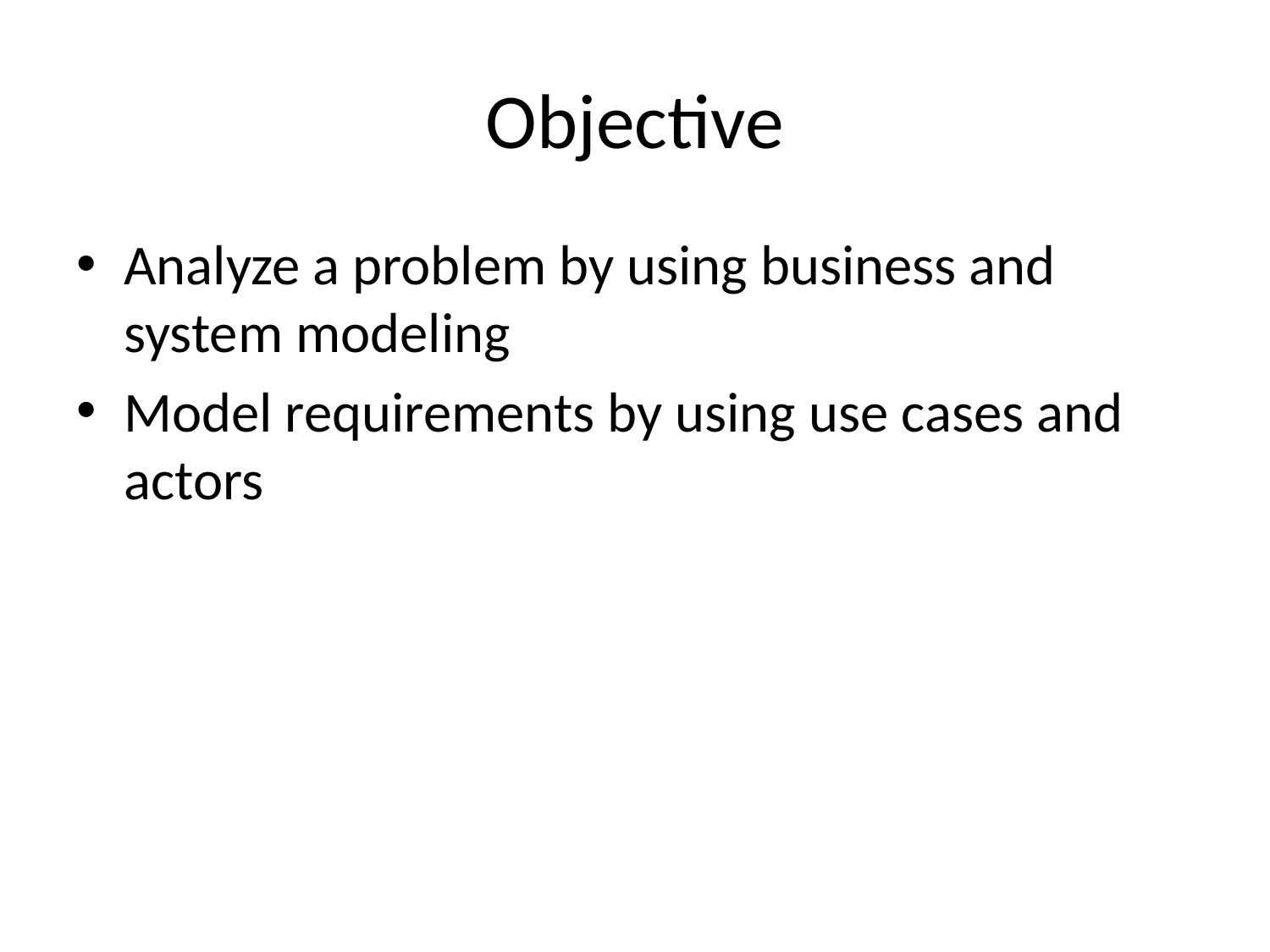

# Objective
Analyze a problem by using business and system modeling
Model requirements by using use cases and actors